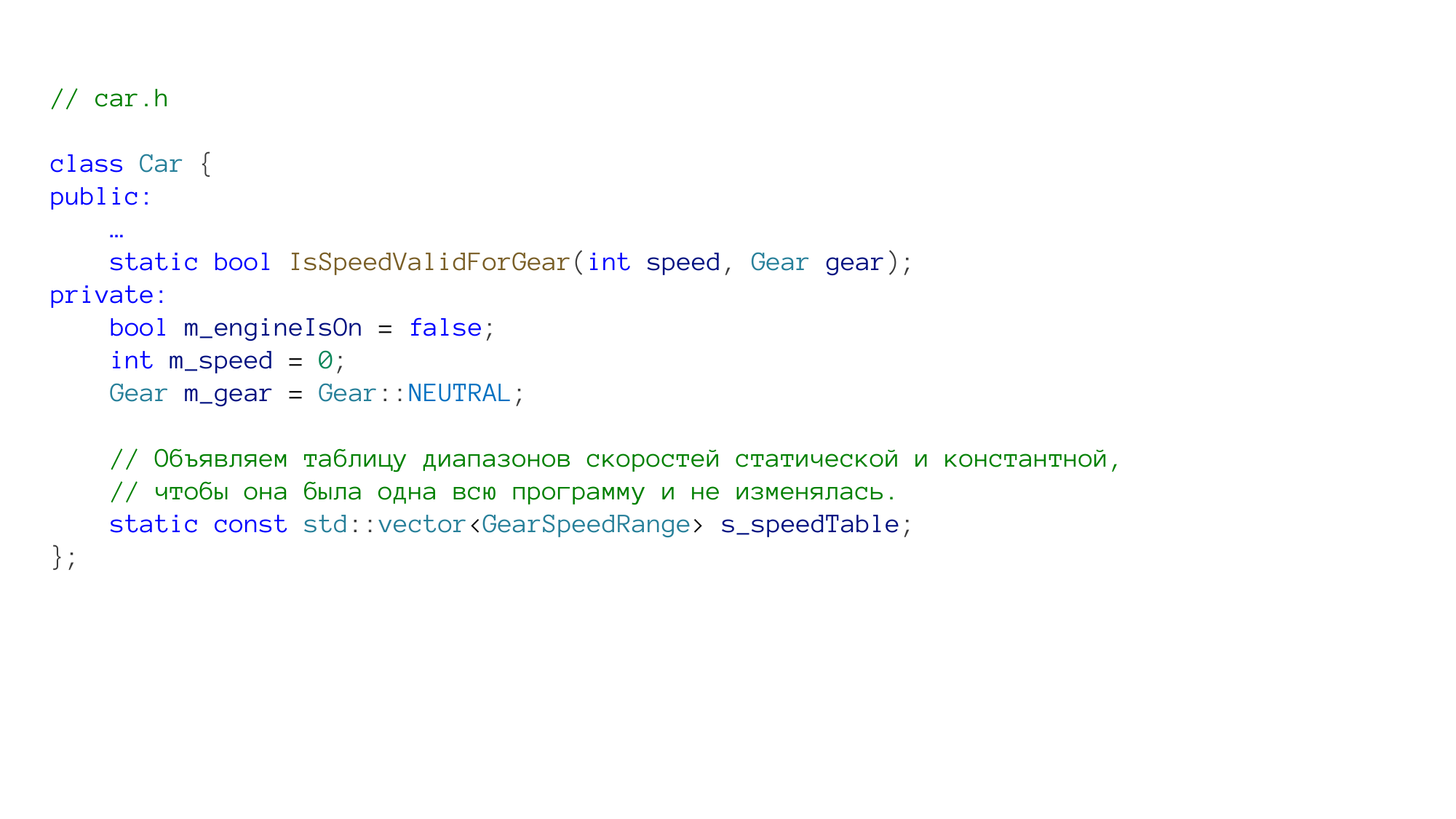

// car.h
class Car {
public:
    …
    static bool IsSpeedValidForGear(int speed, Gear gear);
private:
    bool m_engineIsOn = false;
    int m_speed = 0;
    Gear m_gear = Gear::NEUTRAL;
    // Объявляем таблицу диапазонов скоростей статической и константной,
    // чтобы она была одна всю программу и не изменялась.
    static const std::vector<GearSpeedRange> s_speedTable;
};